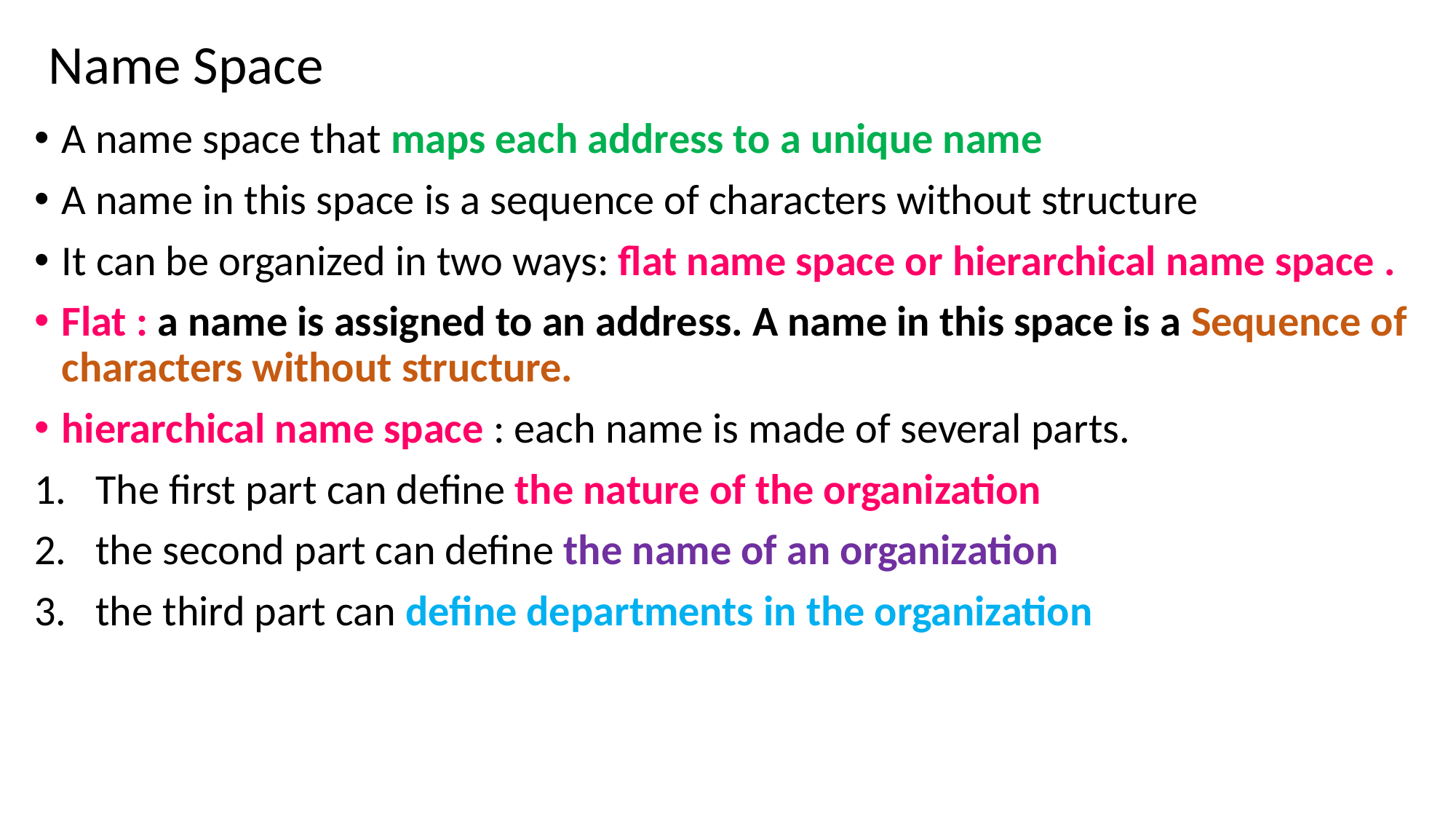

# Name Space
A name space that maps each address to a unique name
A name in this space is a sequence of characters without structure
It can be organized in two ways: flat name space or hierarchical name space .
Flat : a name is assigned to an address. A name in this space is a Sequence of characters without structure.
hierarchical name space : each name is made of several parts.
The first part can define the nature of the organization
the second part can define the name of an organization
the third part can define departments in the organization